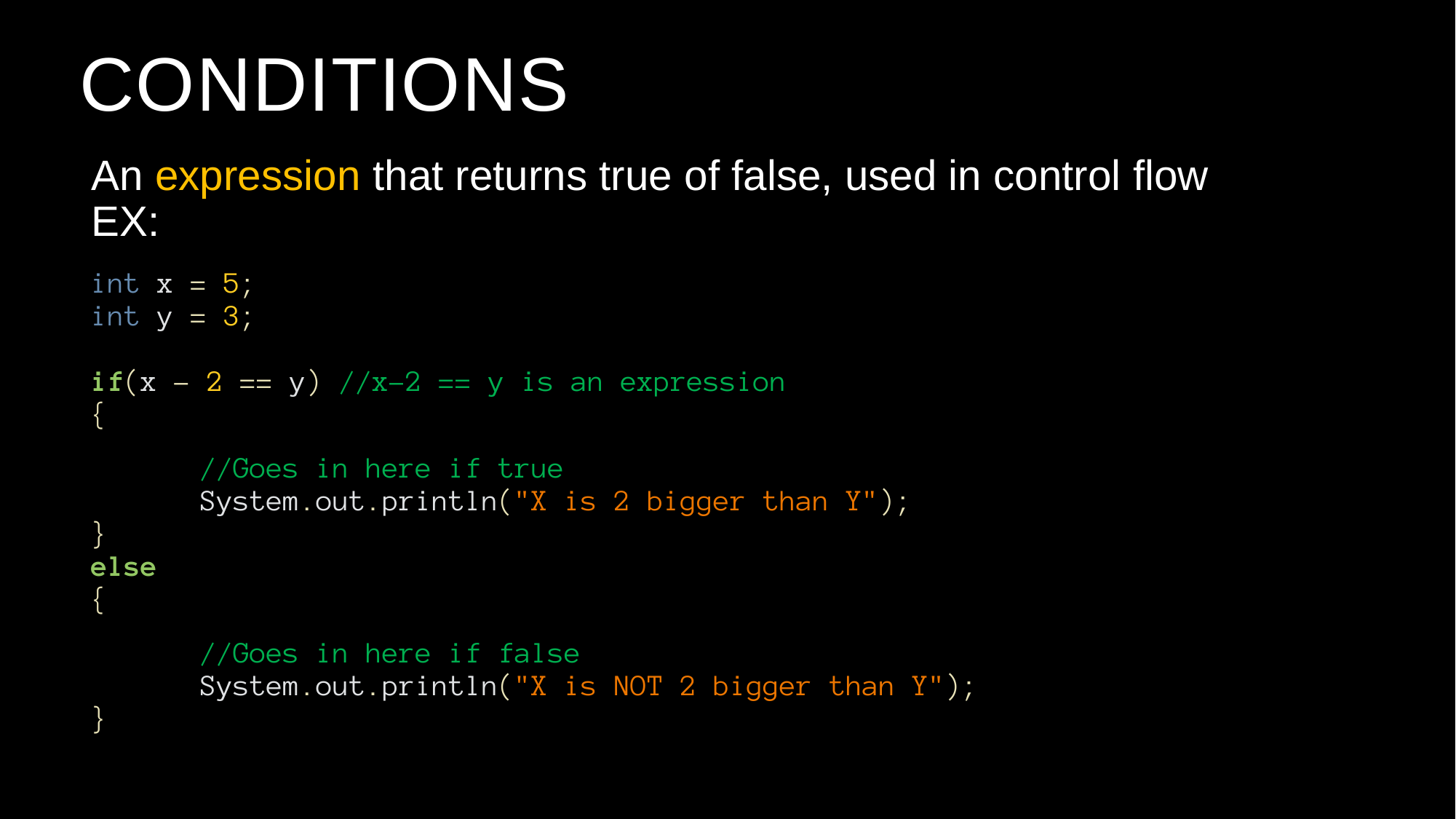

# CONDITIONS
An expression that returns true of false, used in control flow
EX:
int x = 5;
int y = 3;
if(x - 2 == y) //x-2 == y is an expression
{
	//Goes in here if true
	System.out.println("X is 2 bigger than Y");
}
else
{
	//Goes in here if false
	System.out.println("X is NOT 2 bigger than Y");
}